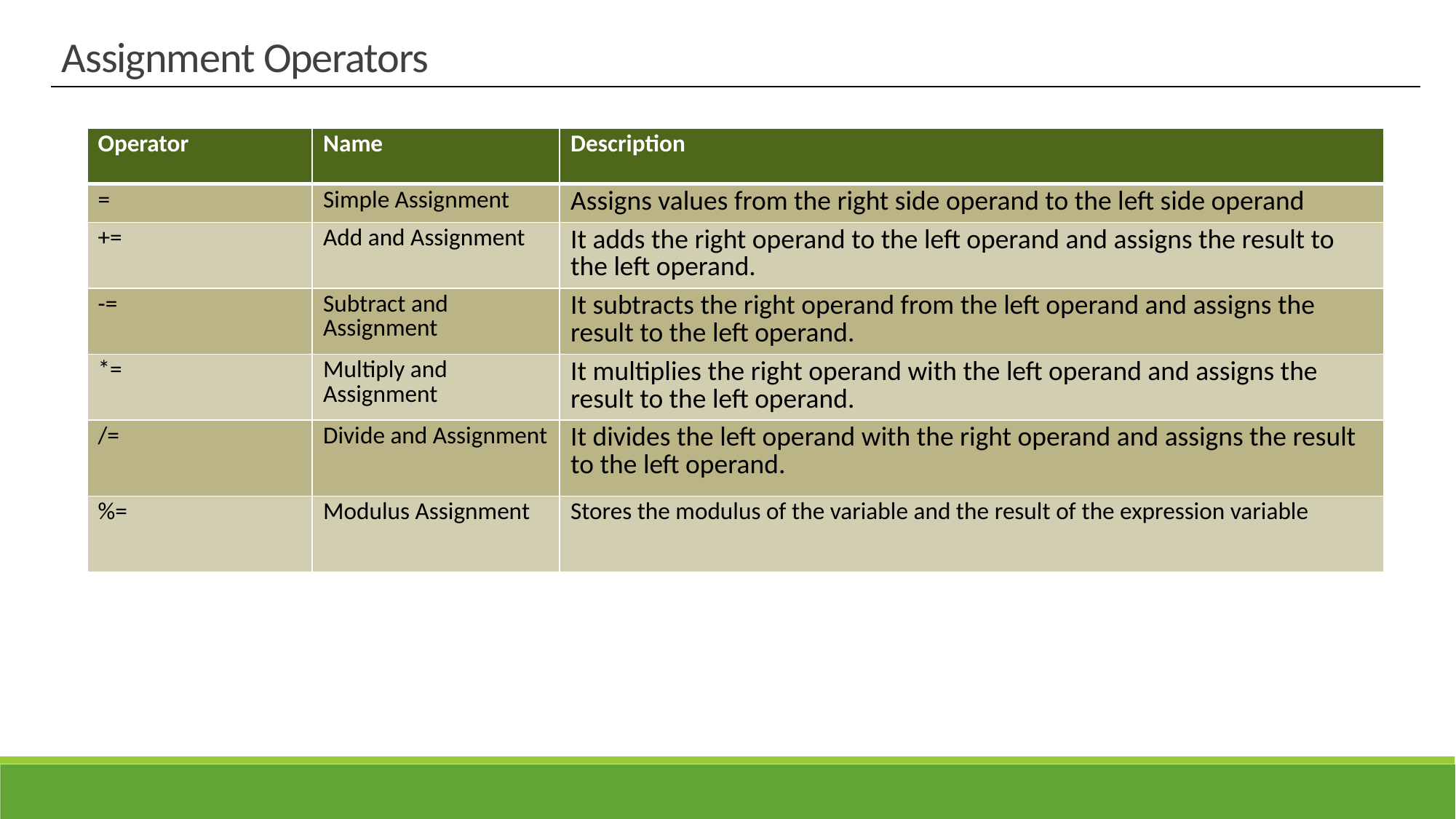

Assignment Operators
| Operator | Name | Description |
| --- | --- | --- |
| = | Simple Assignment | Assigns values from the right side operand to the left side operand |
| += | Add and Assignment | It adds the right operand to the left operand and assigns the result to the left operand. |
| -= | Subtract and Assignment | It subtracts the right operand from the left operand and assigns the result to the left operand. |
| \*= | Multiply and Assignment | It multiplies the right operand with the left operand and assigns the result to the left operand. |
| /= | Divide and Assignment | It divides the left operand with the right operand and assigns the result to the left operand. |
| %= | Modulus Assignment | Stores the modulus of the variable and the result of the expression variable |